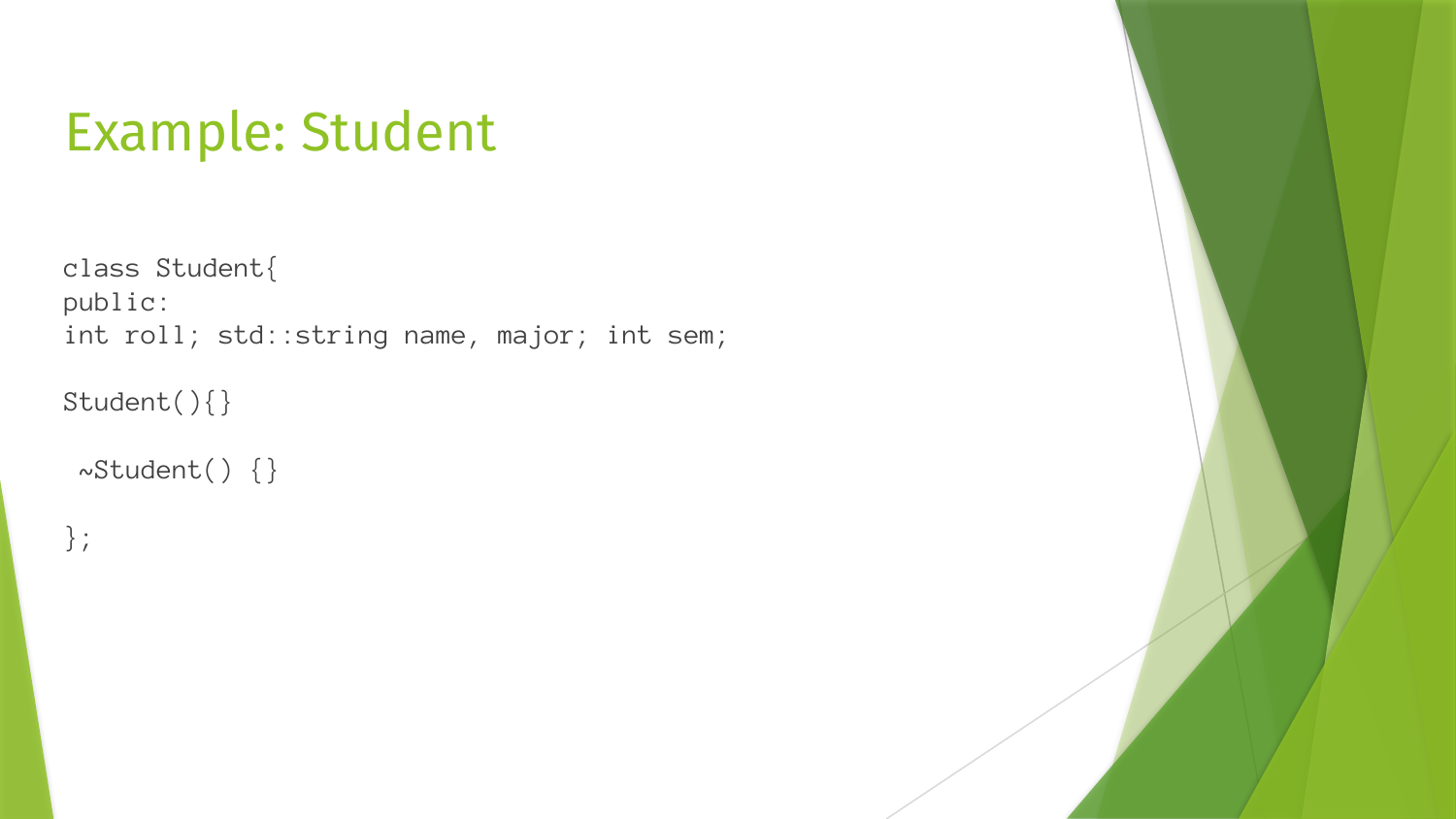

# Example: Student
class Student{
public:
int roll; std::string name, major; int sem;
Student(){}
 ~Student() {}
};